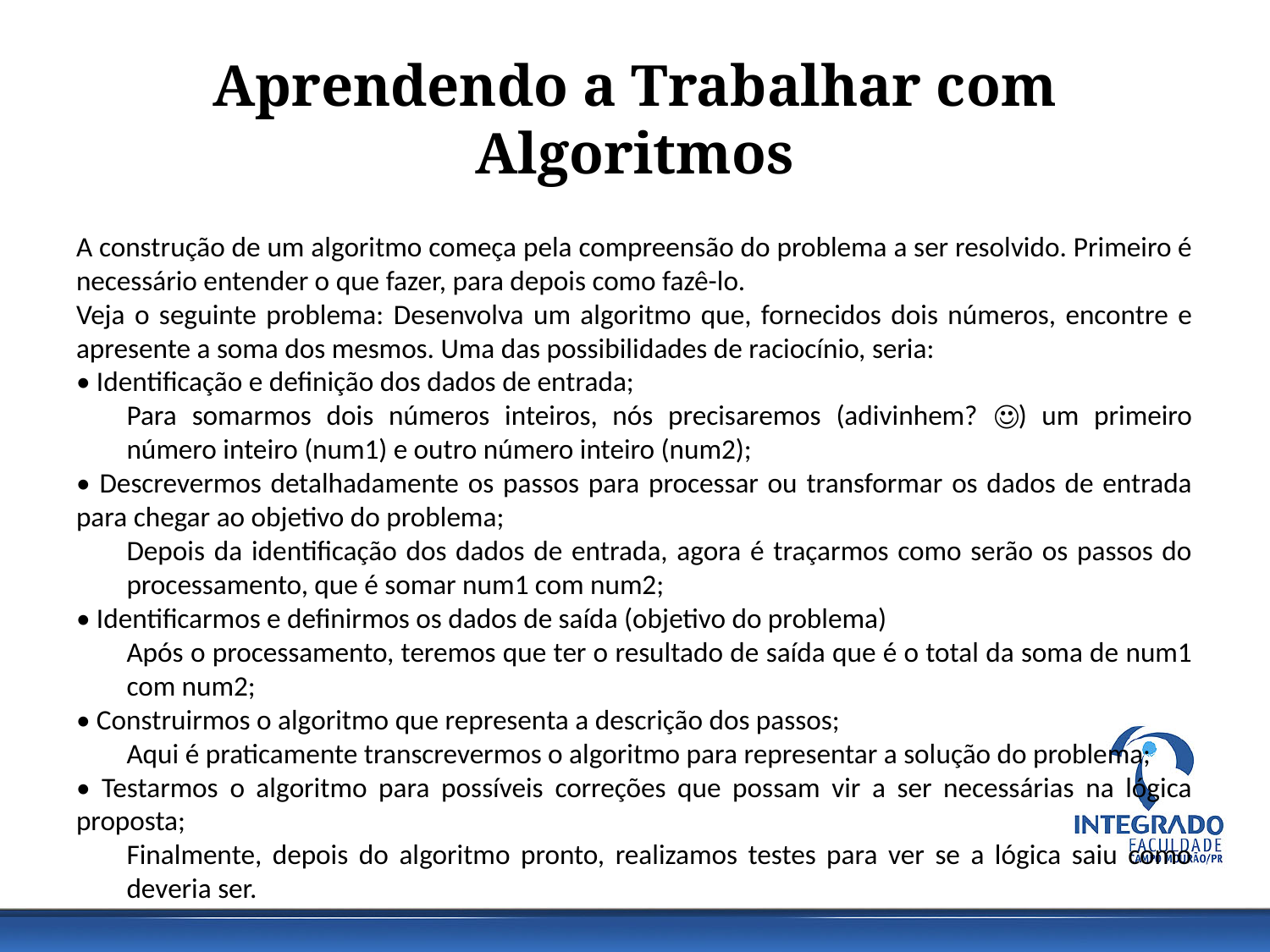

# Aprendendo a Trabalhar com Algoritmos
A construção de um algoritmo começa pela compreensão do problema a ser resolvido. Primeiro é necessário entender o que fazer, para depois como fazê-lo.
Veja o seguinte problema: Desenvolva um algoritmo que, fornecidos dois números, encontre e apresente a soma dos mesmos. Uma das possibilidades de raciocínio, seria:
• Identificação e definição dos dados de entrada;
Para somarmos dois números inteiros, nós precisaremos (adivinhem? ☺) um primeiro número inteiro (num1) e outro número inteiro (num2);
• Descrevermos detalhadamente os passos para processar ou transformar os dados de entrada para chegar ao objetivo do problema;
Depois da identificação dos dados de entrada, agora é traçarmos como serão os passos do processamento, que é somar num1 com num2;
• Identificarmos e definirmos os dados de saída (objetivo do problema)
Após o processamento, teremos que ter o resultado de saída que é o total da soma de num1 com num2;
• Construirmos o algoritmo que representa a descrição dos passos;
Aqui é praticamente transcrevermos o algoritmo para representar a solução do problema;
• Testarmos o algoritmo para possíveis correções que possam vir a ser necessárias na lógica proposta;
Finalmente, depois do algoritmo pronto, realizamos testes para ver se a lógica saiu como deveria ser.